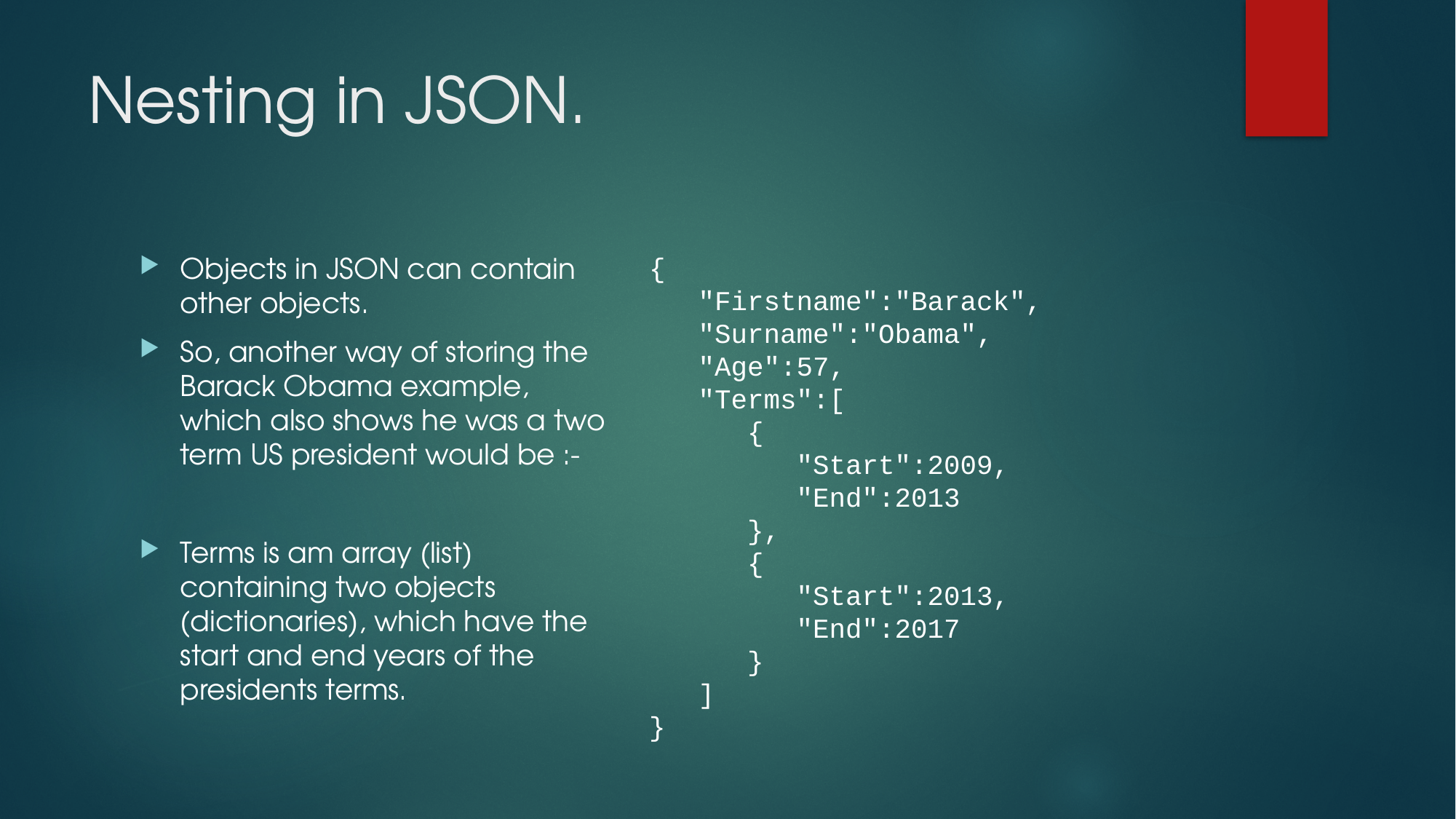

# Nesting in JSON.
Objects in JSON can contain other objects.
So, another way of storing the Barack Obama example, which also shows he was a two term US president would be :-

Terms is am array (list) containing two objects (dictionaries), which have the start and end years of the presidents terms.
{
   "Firstname":"Barack",
   "Surname":"Obama",
   "Age":57,
   "Terms":[
      {
         "Start":2009,
         "End":2013
      },
      {
         "Start":2013,
         "End":2017
      }
   ]
}